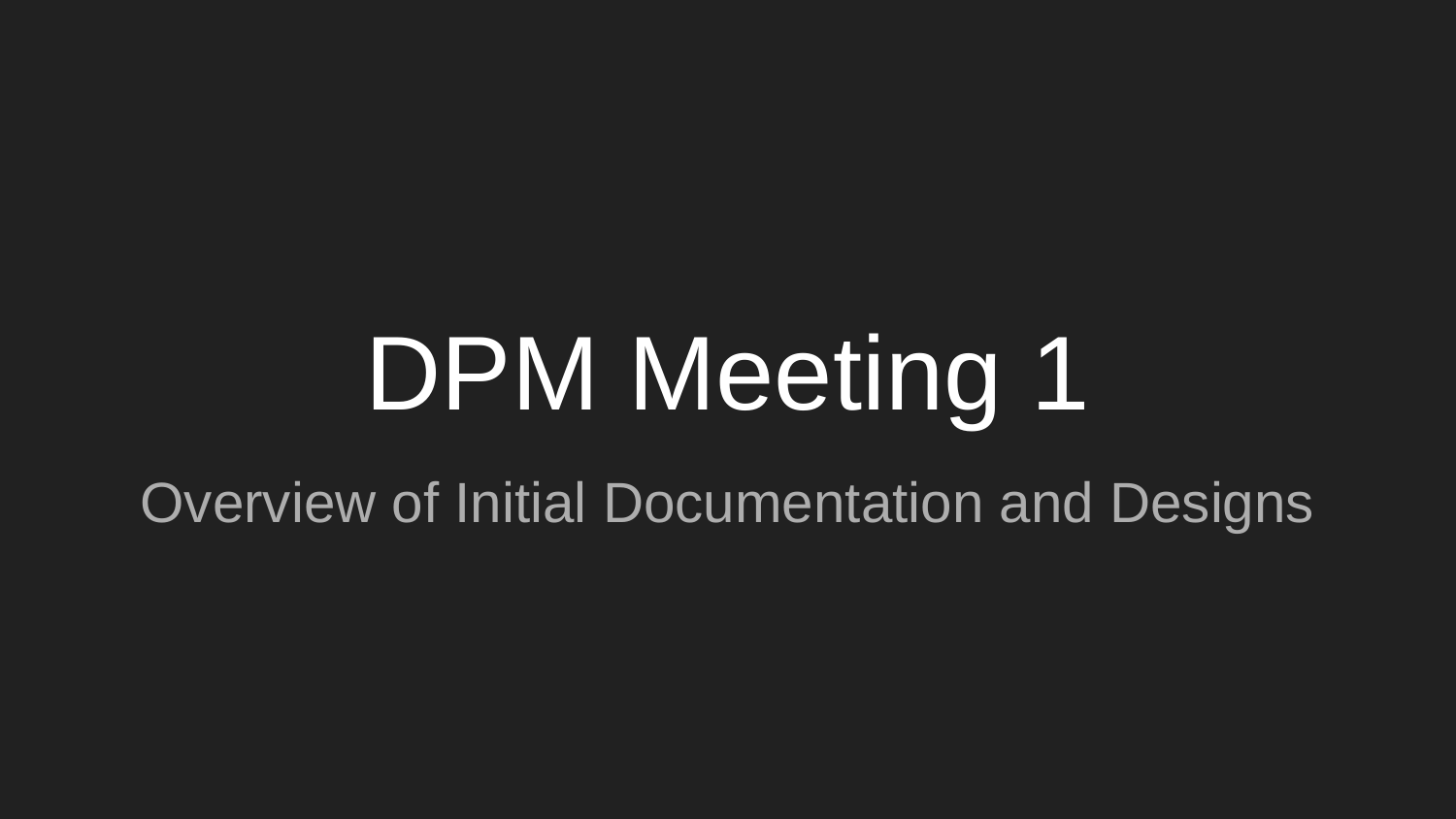

# DPM Meeting 1
Overview of Initial Documentation and Designs